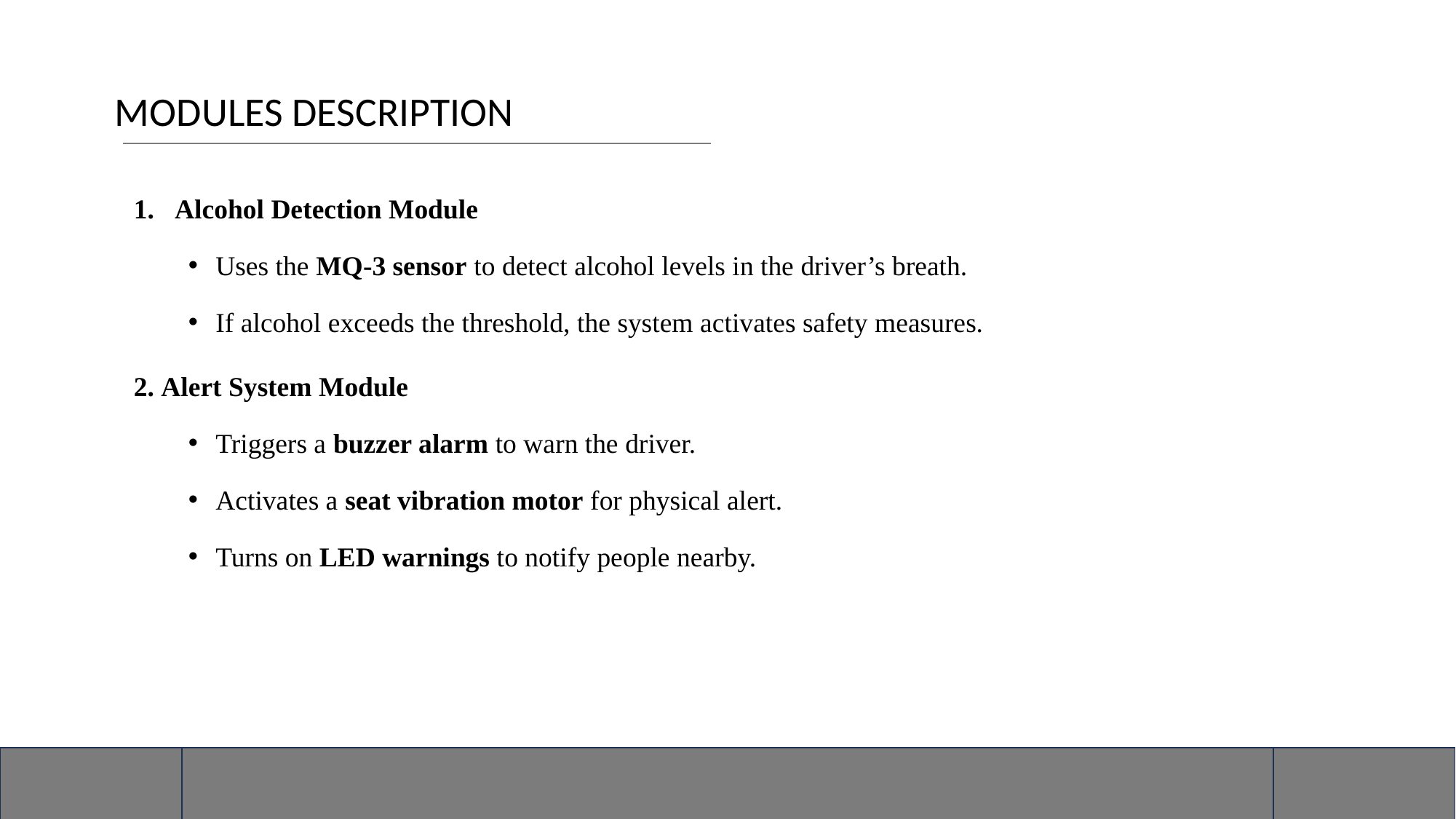

# MODULES DESCRIPTION
Alcohol Detection Module
Uses the MQ-3 sensor to detect alcohol levels in the driver’s breath.
If alcohol exceeds the threshold, the system activates safety measures.
Alert System Module
Triggers a buzzer alarm to warn the driver.
Activates a seat vibration motor for physical alert.
Turns on LED warnings to notify people nearby.